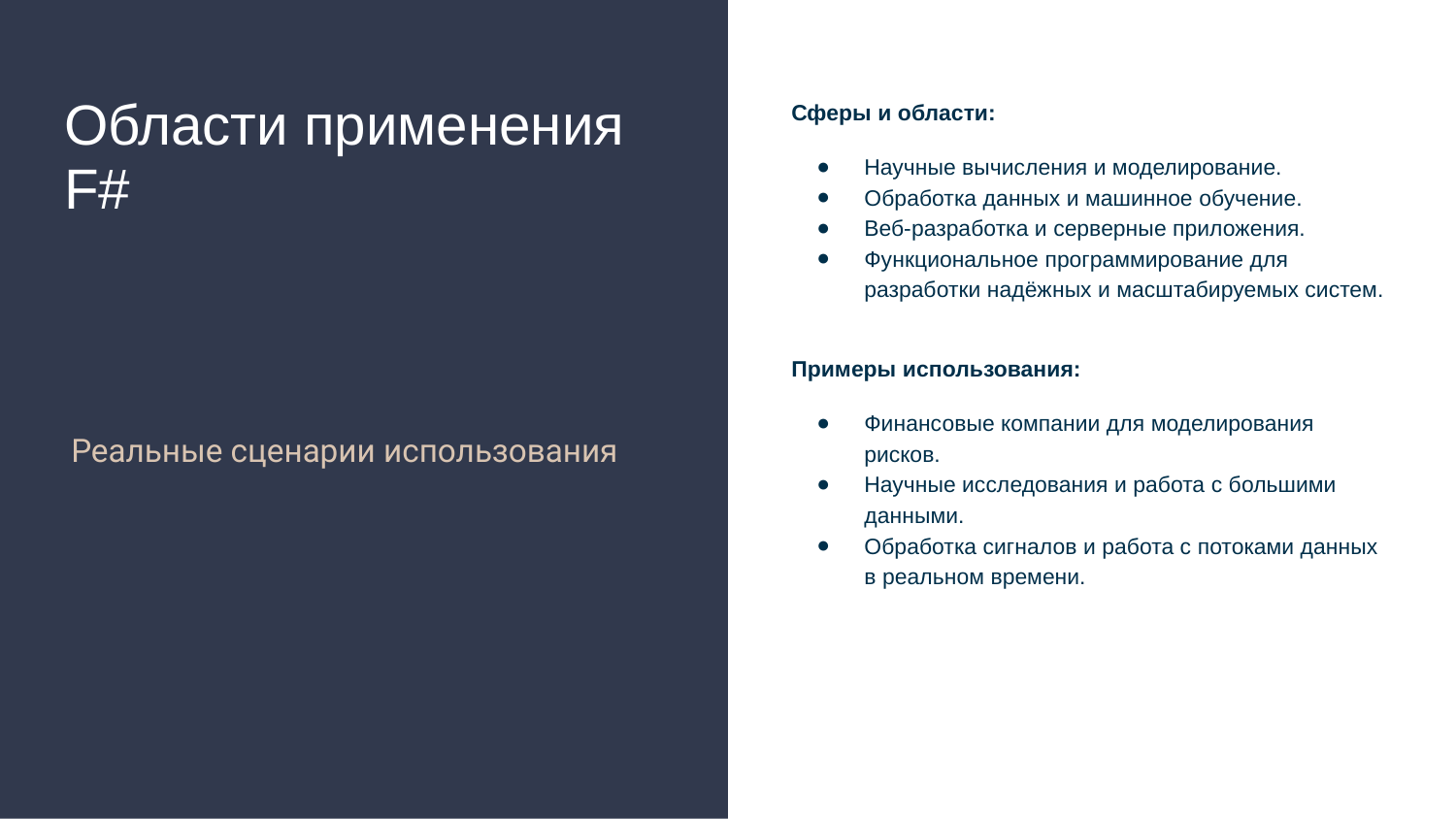

# Области применения F#
Сферы и области:
Научные вычисления и моделирование.
Обработка данных и машинное обучение.
Веб-разработка и серверные приложения.
Функциональное программирование для разработки надёжных и масштабируемых систем.
Примеры использования:
Финансовые компании для моделирования рисков.
Научные исследования и работа с большими данными.
Обработка сигналов и работа с потоками данных в реальном времени.

 Реальные сценарии использования